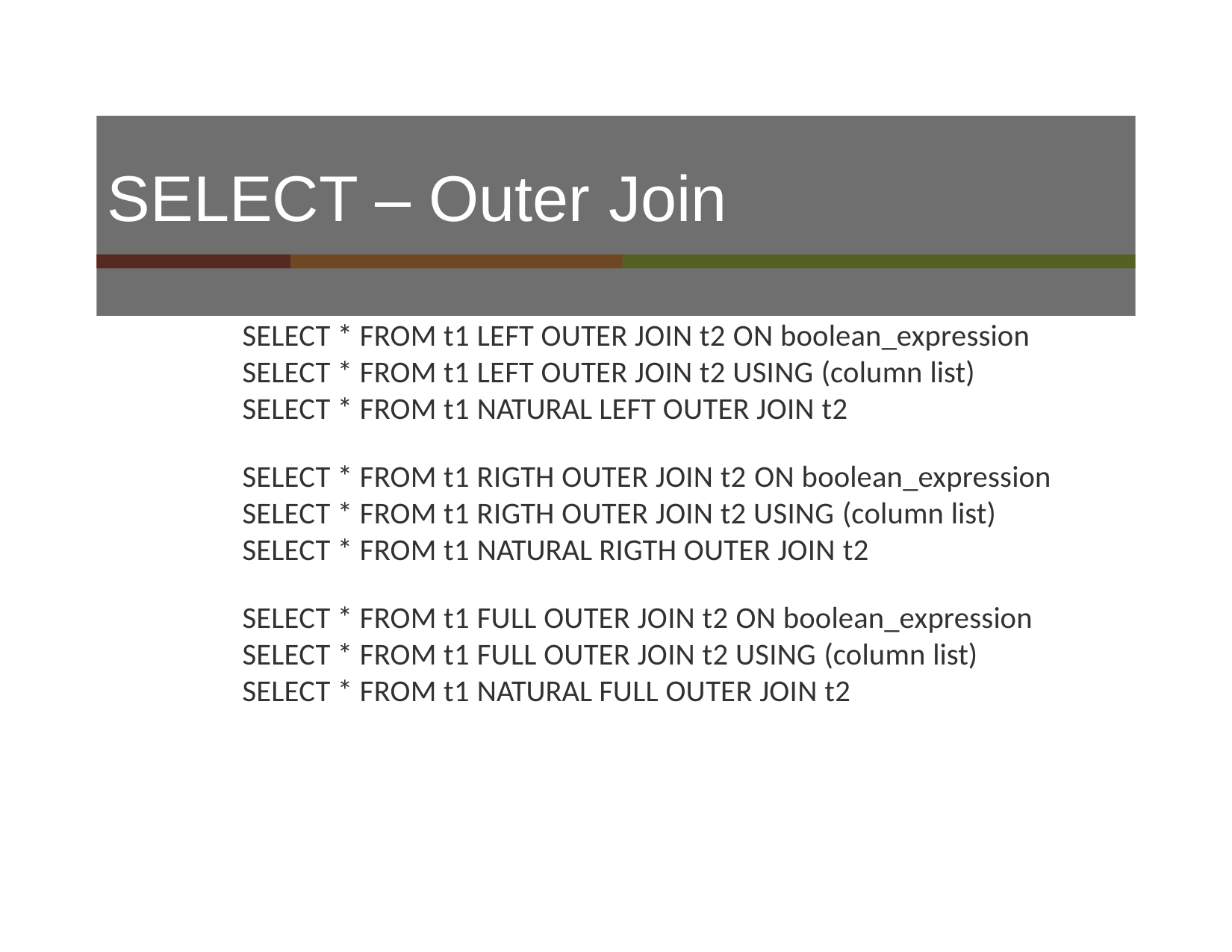

# SELECT – Outer Join
SELECT * FROM t1 LEFT OUTER JOIN t2 ON boolean_expression  SELECT * FROM t1 LEFT OUTER JOIN t2 USING (column list)  SELECT * FROM t1 NATURAL LEFT OUTER JOIN t2
SELECT * FROM t1 RIGTH OUTER JOIN t2 ON boolean_expression  SELECT * FROM t1 RIGTH OUTER JOIN t2 USING (column list)  SELECT * FROM t1 NATURAL RIGTH OUTER JOIN t2
SELECT * FROM t1 FULL OUTER JOIN t2 ON boolean_expression  SELECT * FROM t1 FULL OUTER JOIN t2 USING (column list)  SELECT * FROM t1 NATURAL FULL OUTER JOIN t2